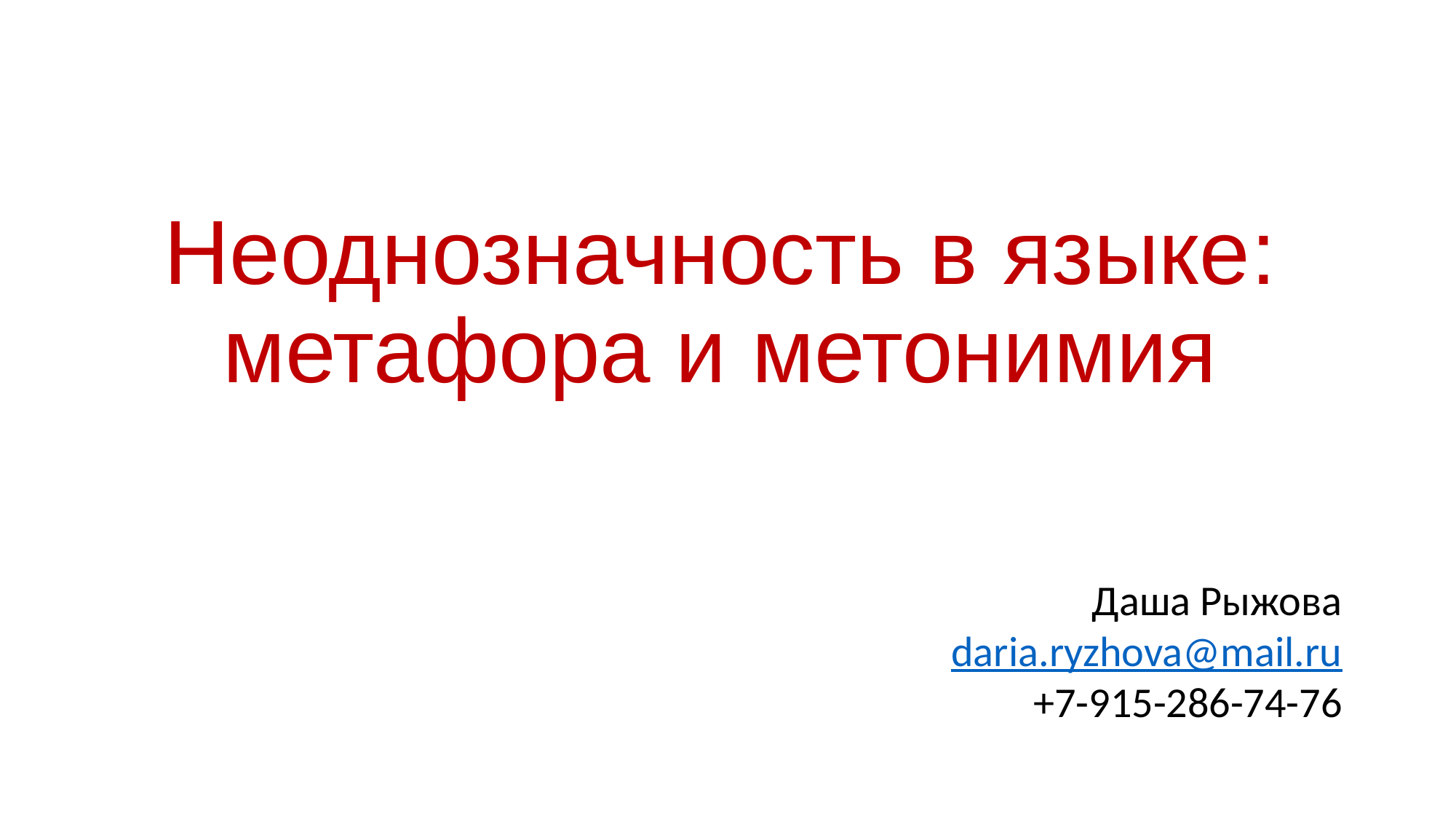

# Неоднозначность в языке: метафора и метонимия
Даша Рыжова
daria.ryzhova@mail.ru
+7-915-286-74-76